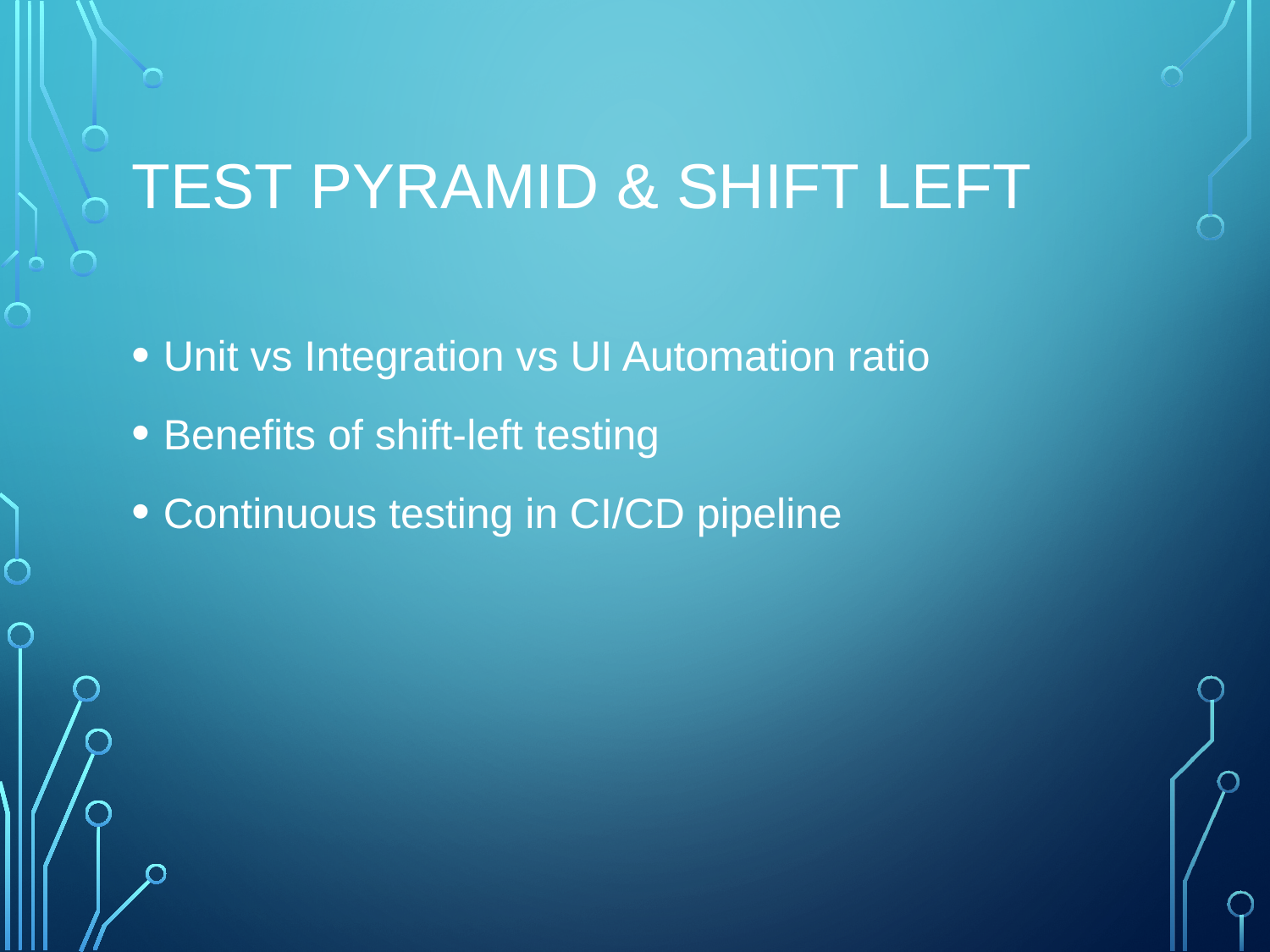

# Test Pyramid & Shift Left
Unit vs Integration vs UI Automation ratio
Benefits of shift-left testing
Continuous testing in CI/CD pipeline